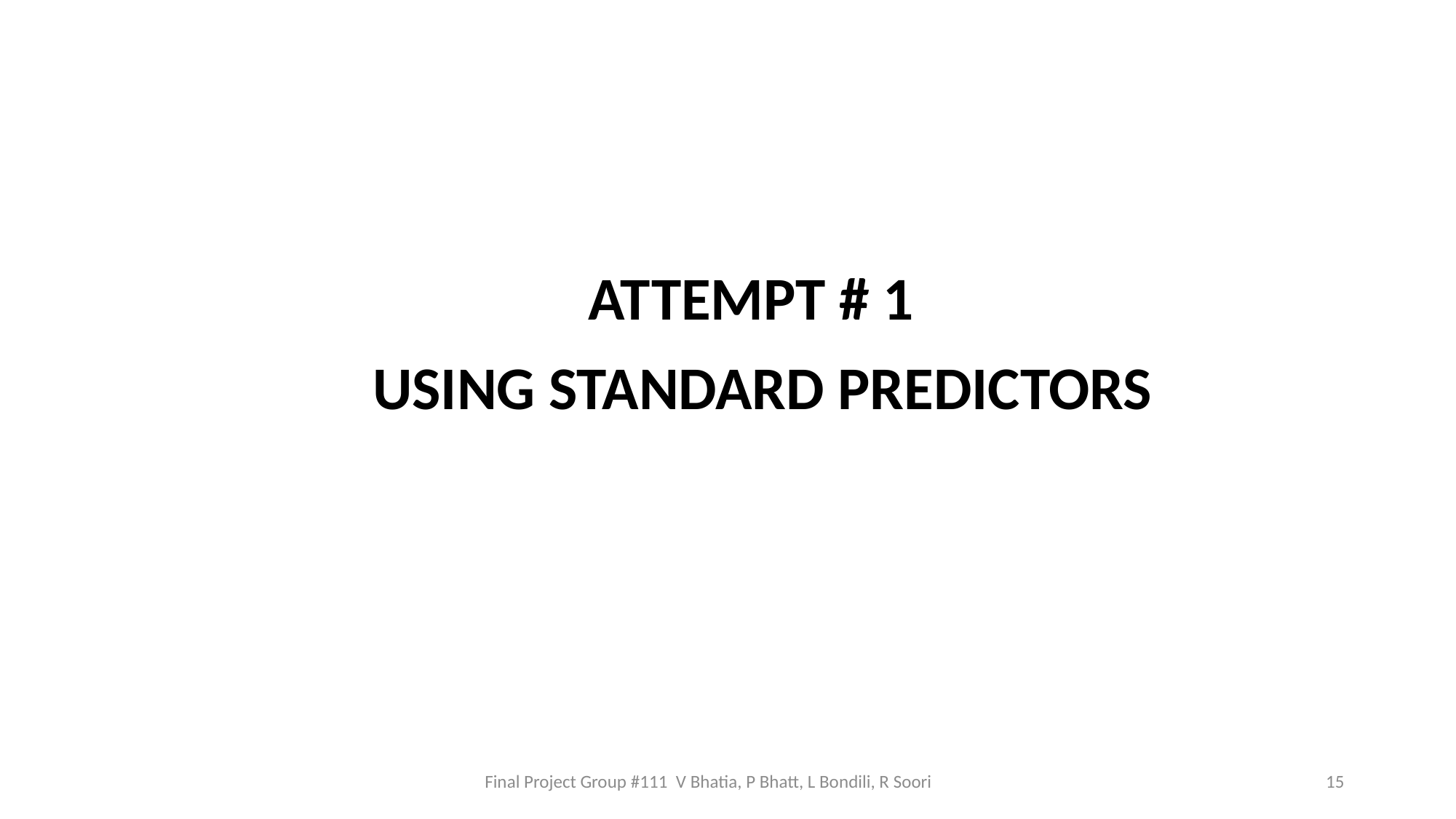

ATTEMPT # 1
                USING STANDARD PREDICTORS

Final Project Group #111  V Bhatia, P Bhatt, L Bondili, R Soori
15